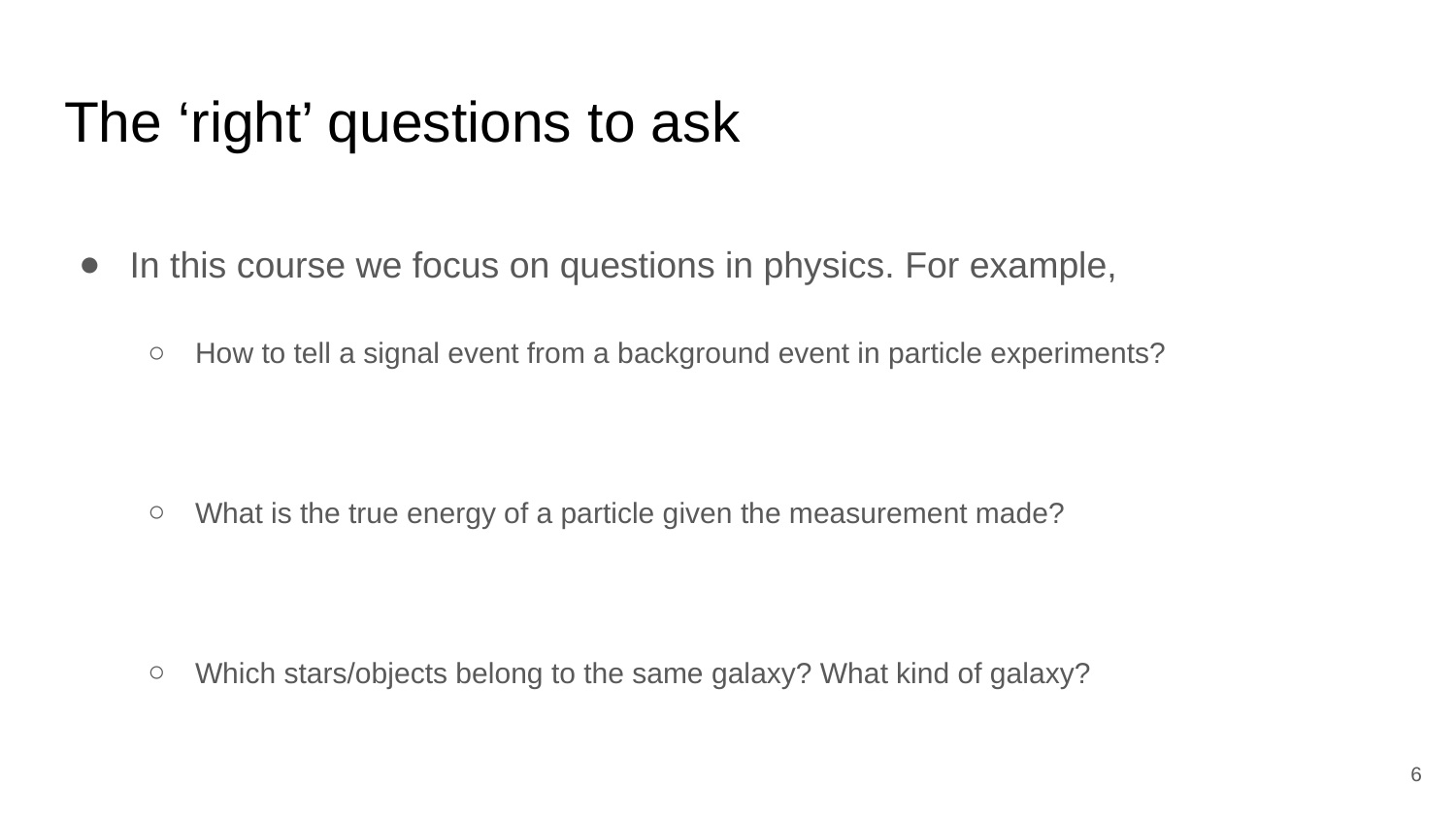

# The ‘right’ questions to ask
In this course we focus on questions in physics. For example,
How to tell a signal event from a background event in particle experiments?
What is the true energy of a particle given the measurement made?
Which stars/objects belong to the same galaxy? What kind of galaxy?
6